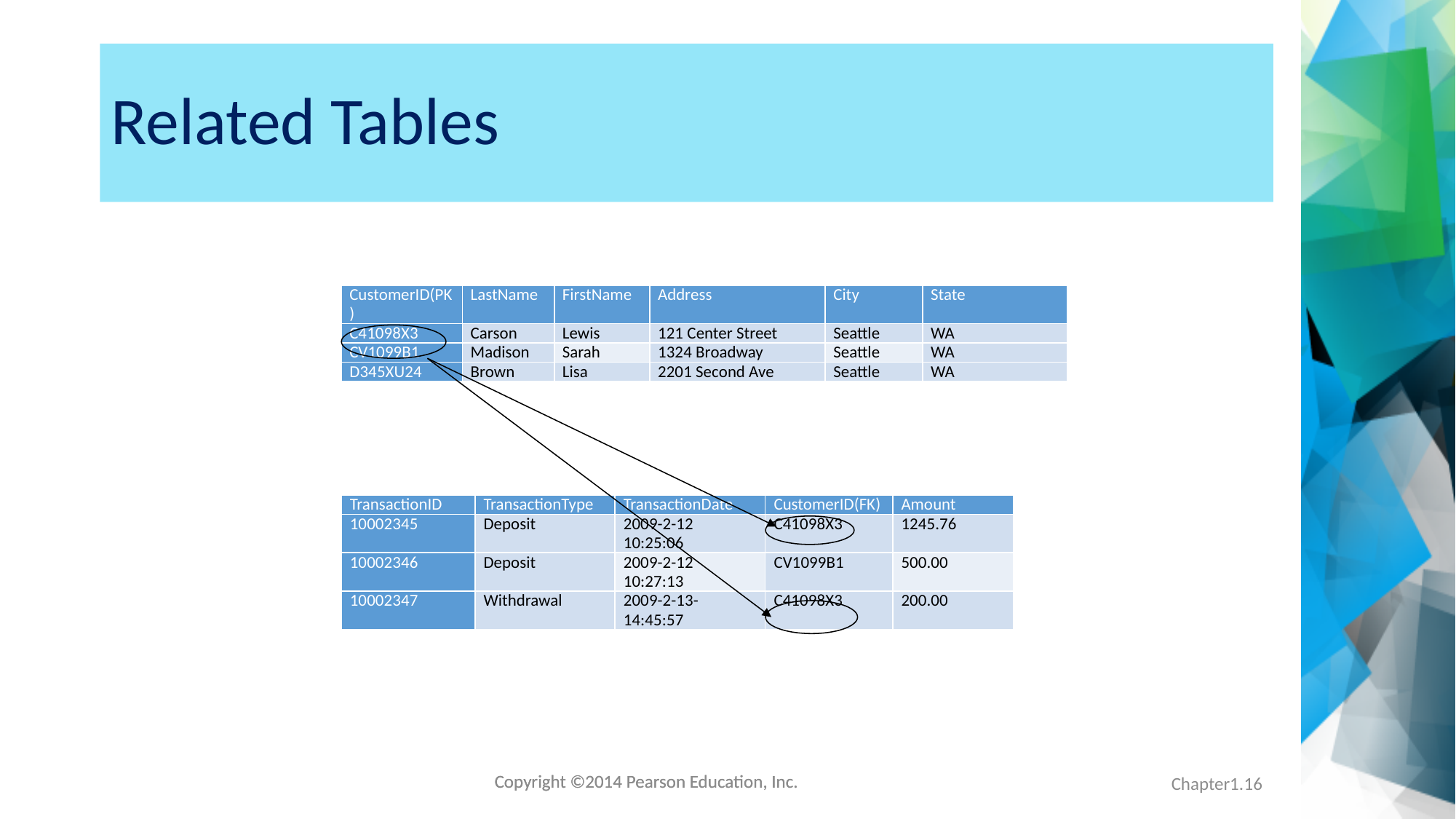

# Related Tables
| CustomerID(PK) | LastName | FirstName | Address | City | State |
| --- | --- | --- | --- | --- | --- |
| C41098X3 | Carson | Lewis | 121 Center Street | Seattle | WA |
| CV1099B1 | Madison | Sarah | 1324 Broadway | Seattle | WA |
| D345XU24 | Brown | Lisa | 2201 Second Ave | Seattle | WA |

| TransactionID | TransactionType | TransactionDate | CustomerID(FK) | Amount |
| --- | --- | --- | --- | --- |
| 10002345 | Deposit | 2009-2-12 10:25:06 | C41098X3 | 1245.76 |
| 10002346 | Deposit | 2009-2-12 10:27:13 | CV1099B1 | 500.00 |
| 10002347 | Withdrawal | 2009-2-13-14:45:57 | C41098X3 | 200.00 |

Chapter1.16